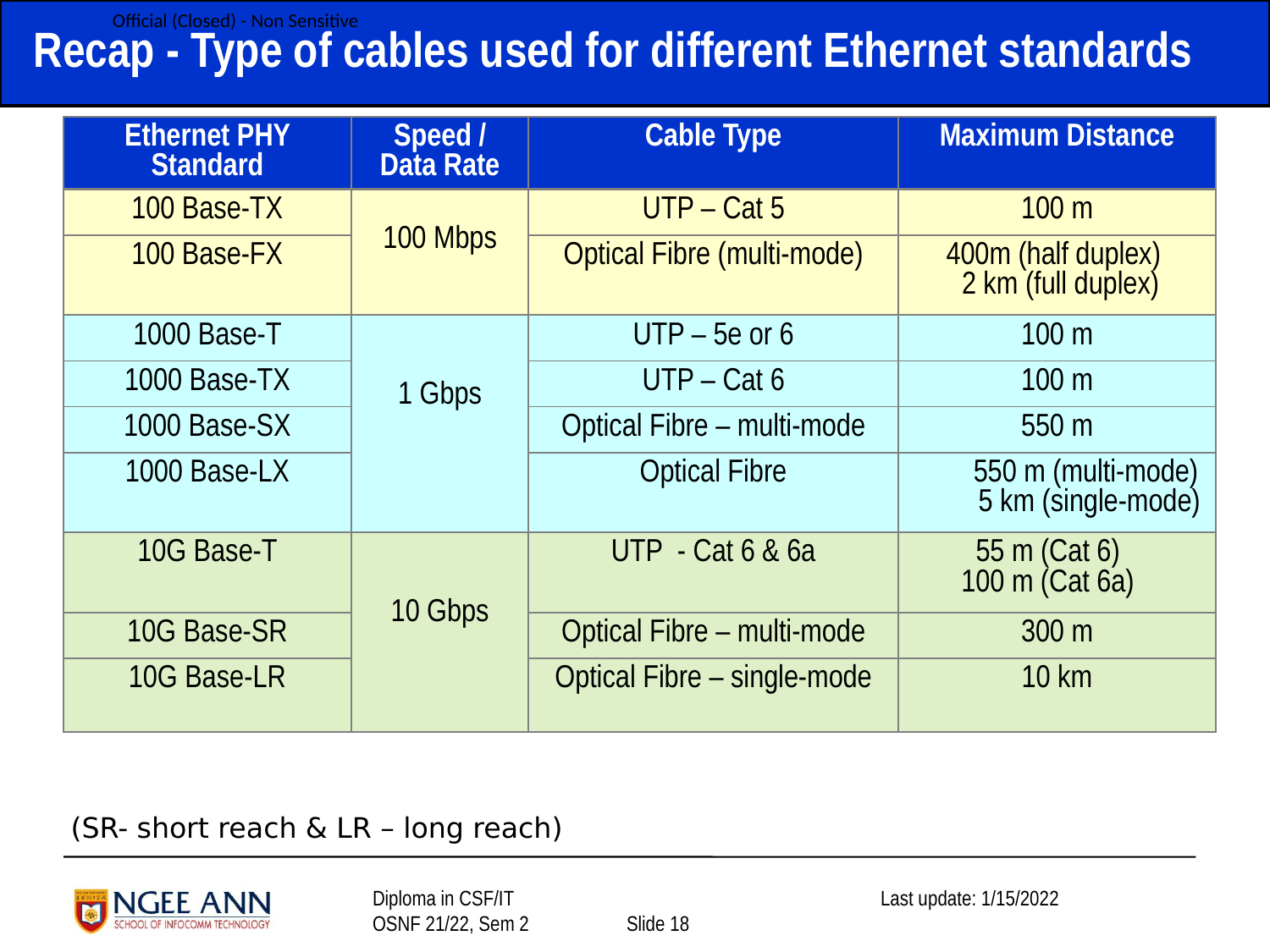

# Recap - Type of cables used for different Ethernet standards
| Ethernet PHY Standard | Speed / Data Rate | Cable Type | Maximum Distance |
| --- | --- | --- | --- |
| 100 Base-TX | 100 Mbps | UTP – Cat 5 | 100 m |
| 100 Base-FX |  | Optical Fibre (multi-mode) | 400m (half duplex) 2 km (full duplex) |
| 1000 Base-T | 1 Gbps | UTP – 5e or 6 | 100 m |
| 1000 Base-TX |  | UTP – Cat 6 | 100 m |
| 1000 Base-SX |  | Optical Fibre – multi-mode | 550 m |
| 1000 Base-LX |  | Optical Fibre | 550 m (multi-mode) 5 km (single-mode) |
| 10G Base-T | 10 Gbps | UTP - Cat 6 & 6a | 55 m (Cat 6) 100 m (Cat 6a) |
| 10G Base-SR |  | Optical Fibre – multi-mode | 300 m |
| 10G Base-LR |  | Optical Fibre – single-mode | 10 km |
(SR- short reach & LR – long reach)